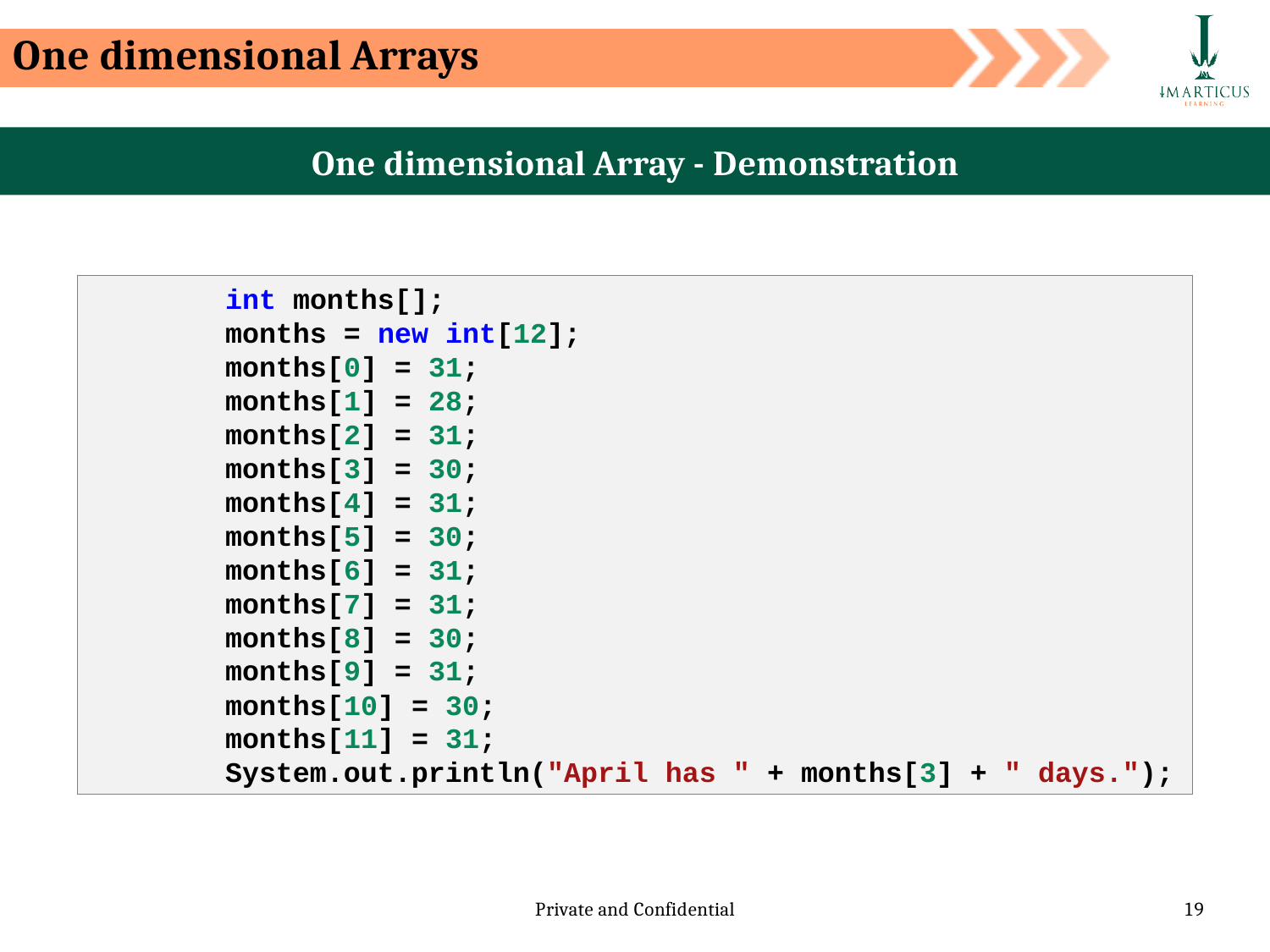

One dimensional Arrays

One dimensional Array - Demonstration
        int months[];
        months = new int[12];
        months[0] = 31;
        months[1] = 28;
        months[2] = 31;
        months[3] = 30;
        months[4] = 31;
        months[5] = 30;
        months[6] = 31;
        months[7] = 31;
        months[8] = 30;
        months[9] = 31;
        months[10] = 30;
        months[11] = 31;
        System.out.println("April has " + months[3] + " days.");